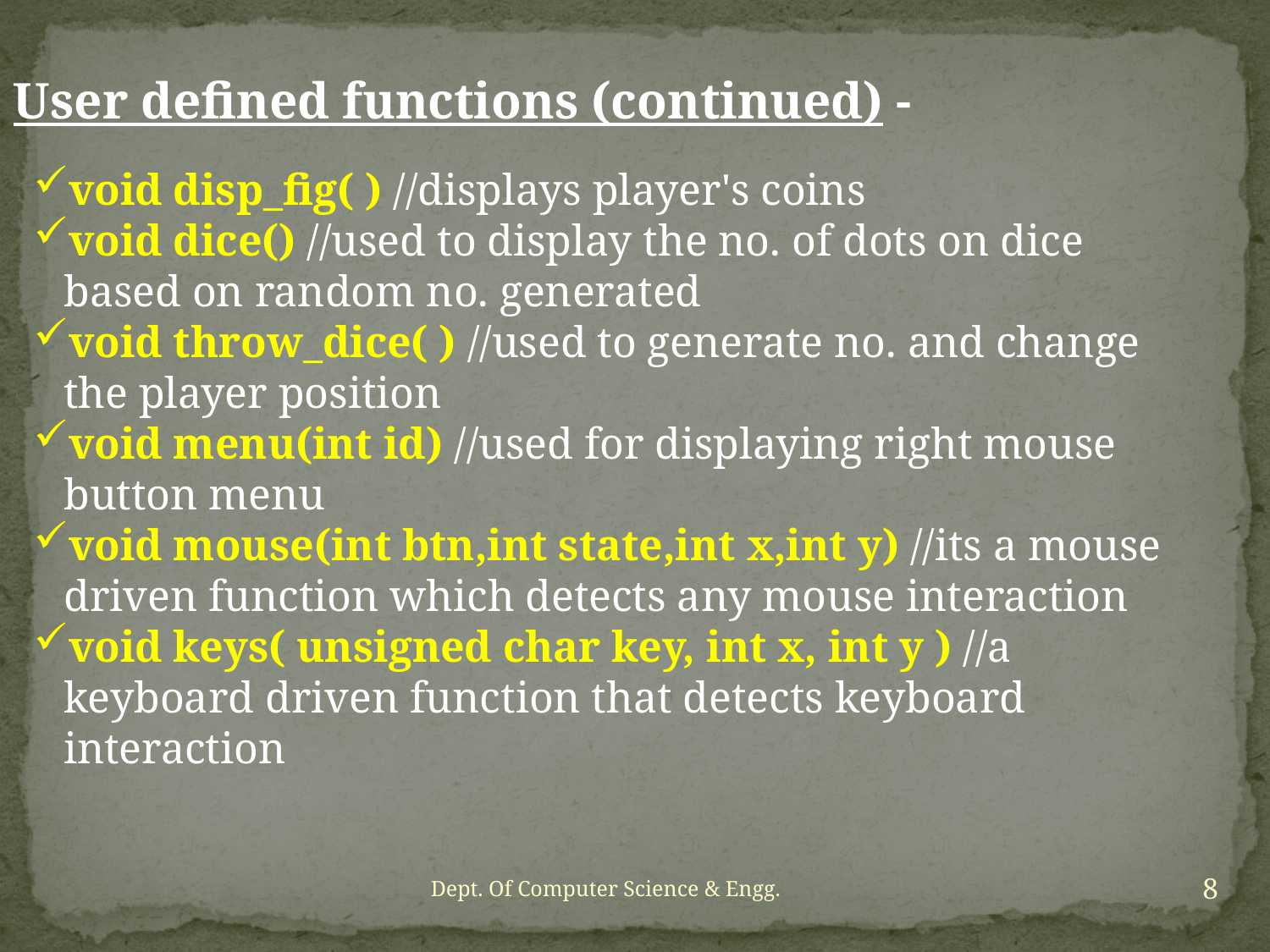

User defined functions (continued) -

void disp_fig( ) //displays player's coins
void dice() //used to display the no. of dots on dice based on random no. generated
void throw_dice( ) //used to generate no. and change the player position
void menu(int id) //used for displaying right mouse button menu
void mouse(int btn,int state,int x,int y) //its a mouse driven function which detects any mouse interaction
void keys( unsigned char key, int x, int y ) //a keyboard driven function that detects keyboard interaction

8
Dept. Of Computer Science & Engg.